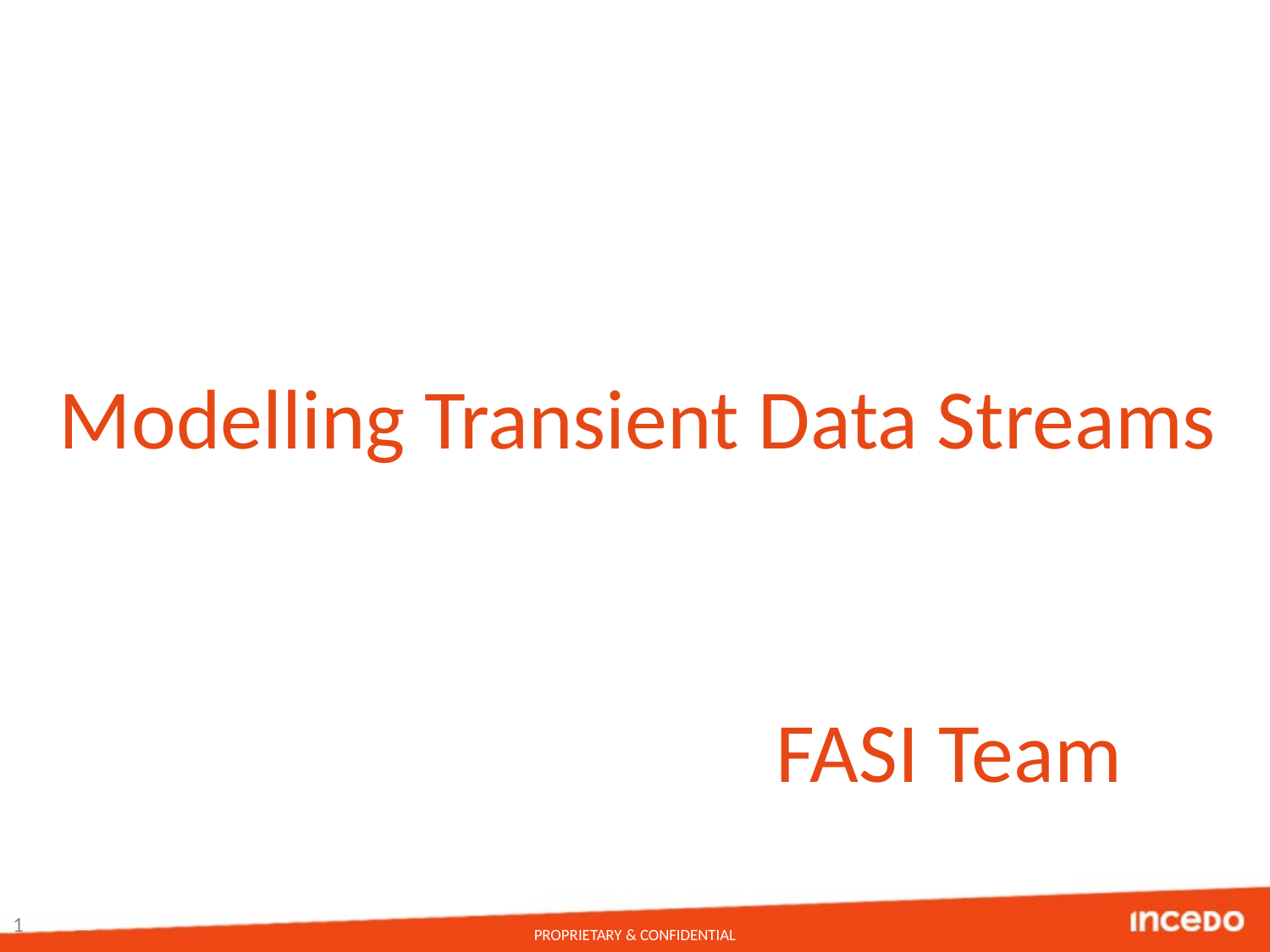

# Modelling Transient Data Streams
FASI Team
1